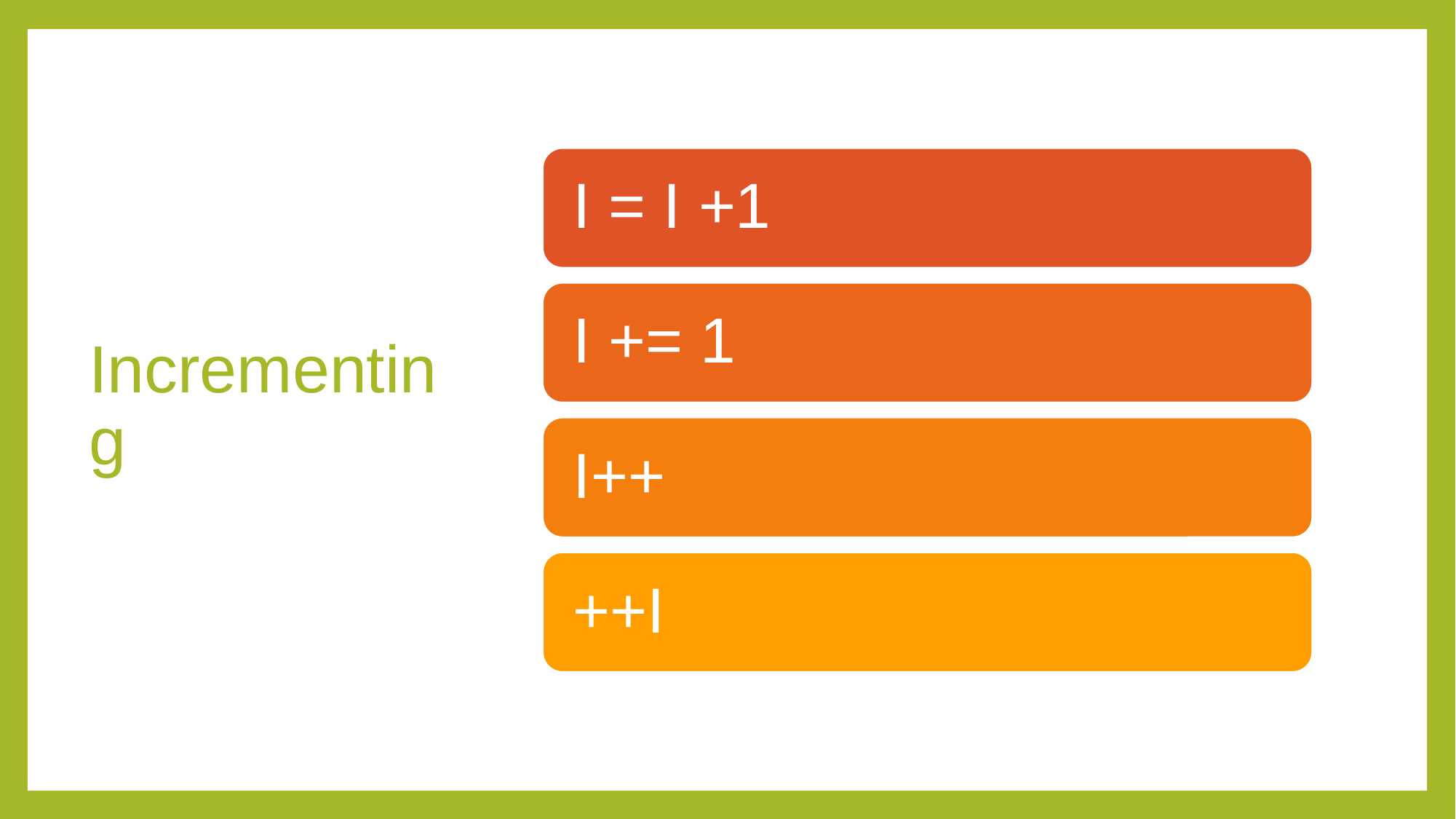

# Incrementing
I = I +1
I += 1
I++
++I